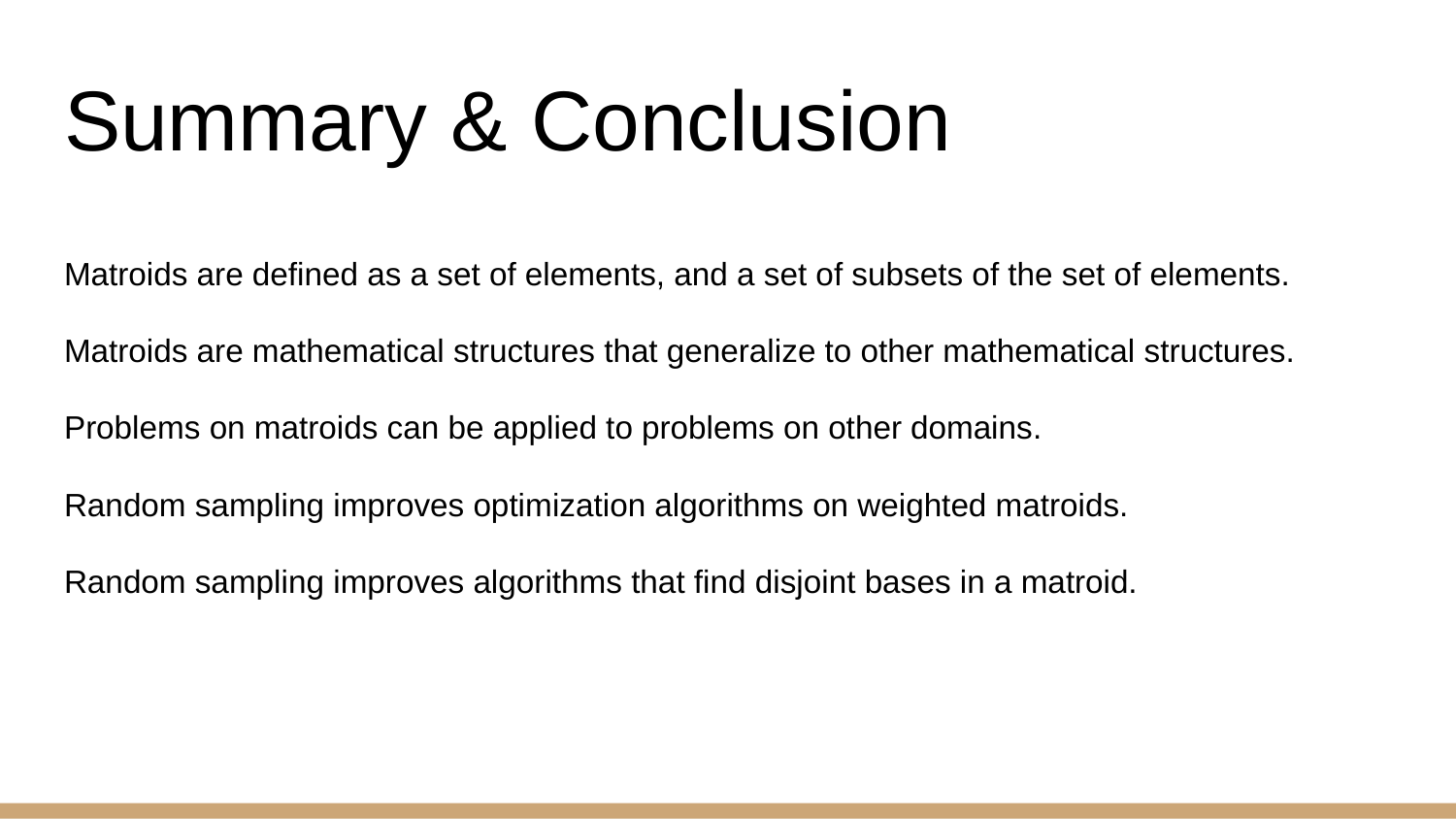

# Summary & Conclusion
Matroids are defined as a set of elements, and a set of subsets of the set of elements.
Matroids are mathematical structures that generalize to other mathematical structures.
Problems on matroids can be applied to problems on other domains.
Random sampling improves optimization algorithms on weighted matroids.
Random sampling improves algorithms that find disjoint bases in a matroid.